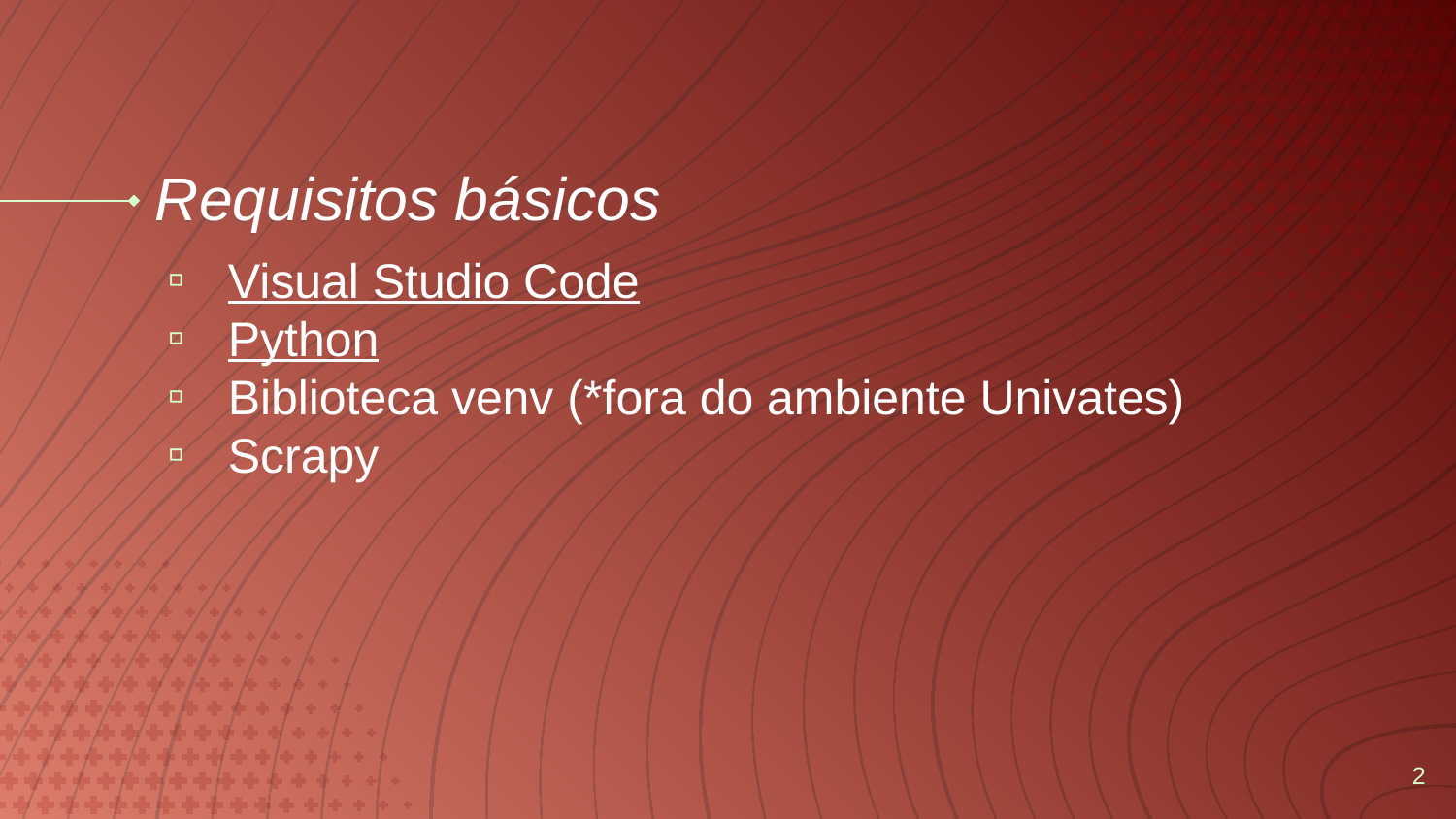

# Requisitos básicos
Visual Studio Code
Python
Biblioteca venv (*fora do ambiente Univates)
Scrapy
2